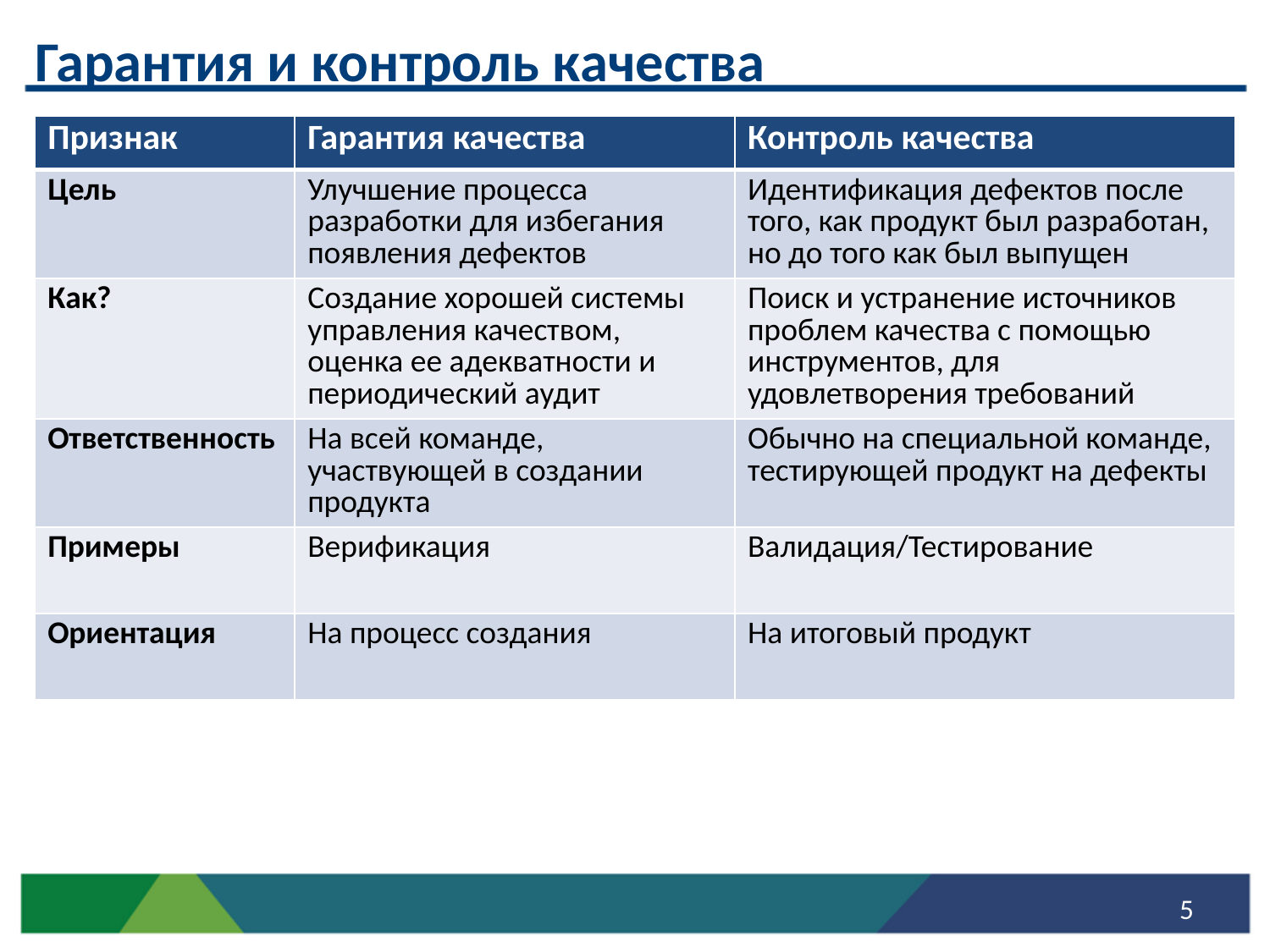

Гарантия и контроль качества
| Признак | Гарантия качества | Контроль качества |
| --- | --- | --- |
| Цель | Улучшение процесса разработки для избегания появления дефектов | Идентификация дефектов после того, как продукт был разработан, но до того как был выпущен |
| Как? | Создание хорошей системы управления качеством, оценка ее адекватности и периодический аудит | Поиск и устранение источников проблем качества с помощью инструментов, для удовлетворения требований |
| Ответственность | На всей команде, участвующей в создании продукта | Обычно на специальной команде, тестирующей продукт на дефекты |
| Примеры | Верификация | Валидация/Тестирование |
| Ориентация | На процесс создания | На итоговый продукт |

5